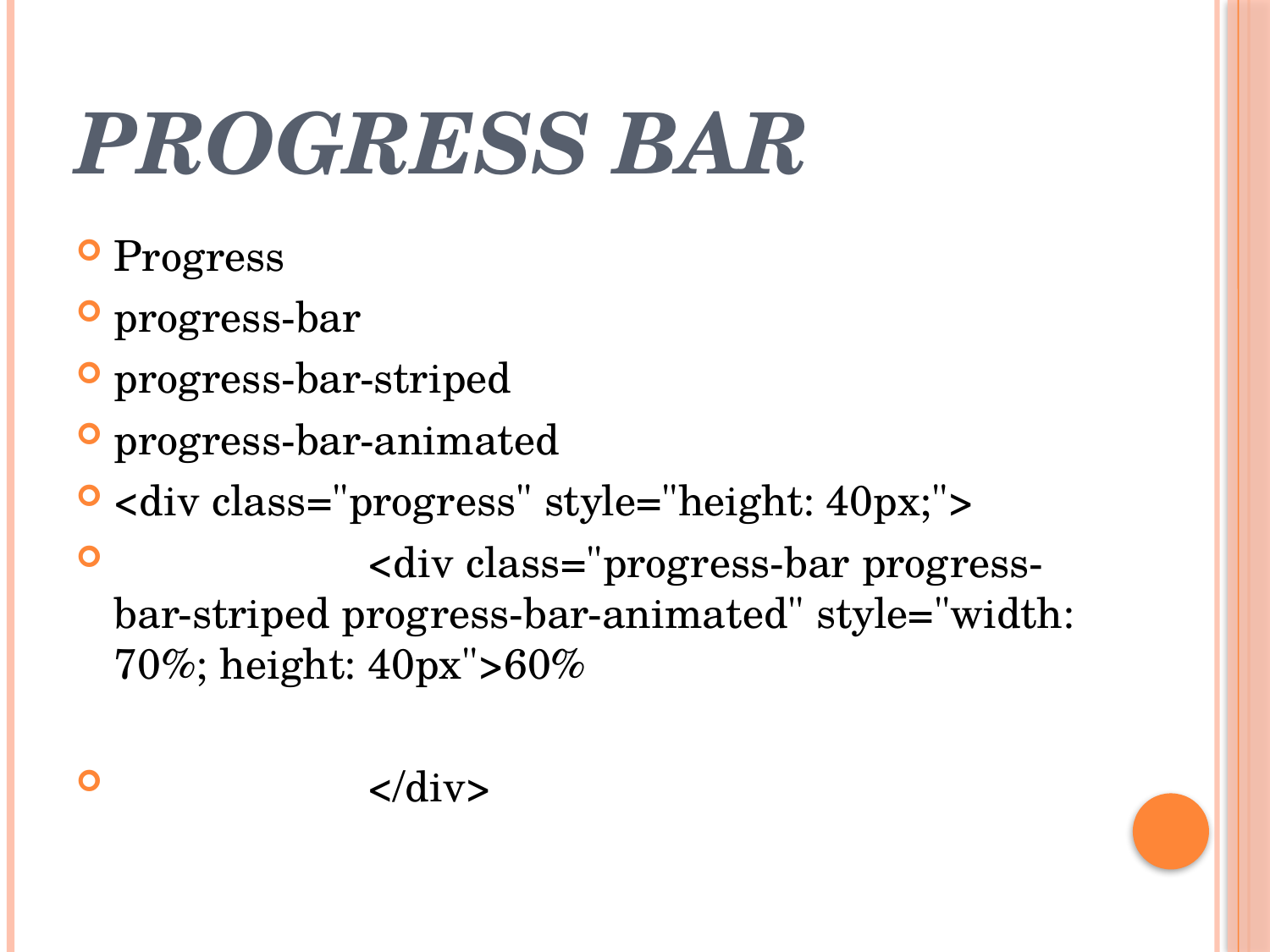

# Progress Bar
Progress
progress-bar
progress-bar-striped
progress-bar-animated
<div class="progress" style="height: 40px;">
		<div class="progress-bar progress-bar-striped progress-bar-animated" style="width: 70%; height: 40px">60%

		</div>